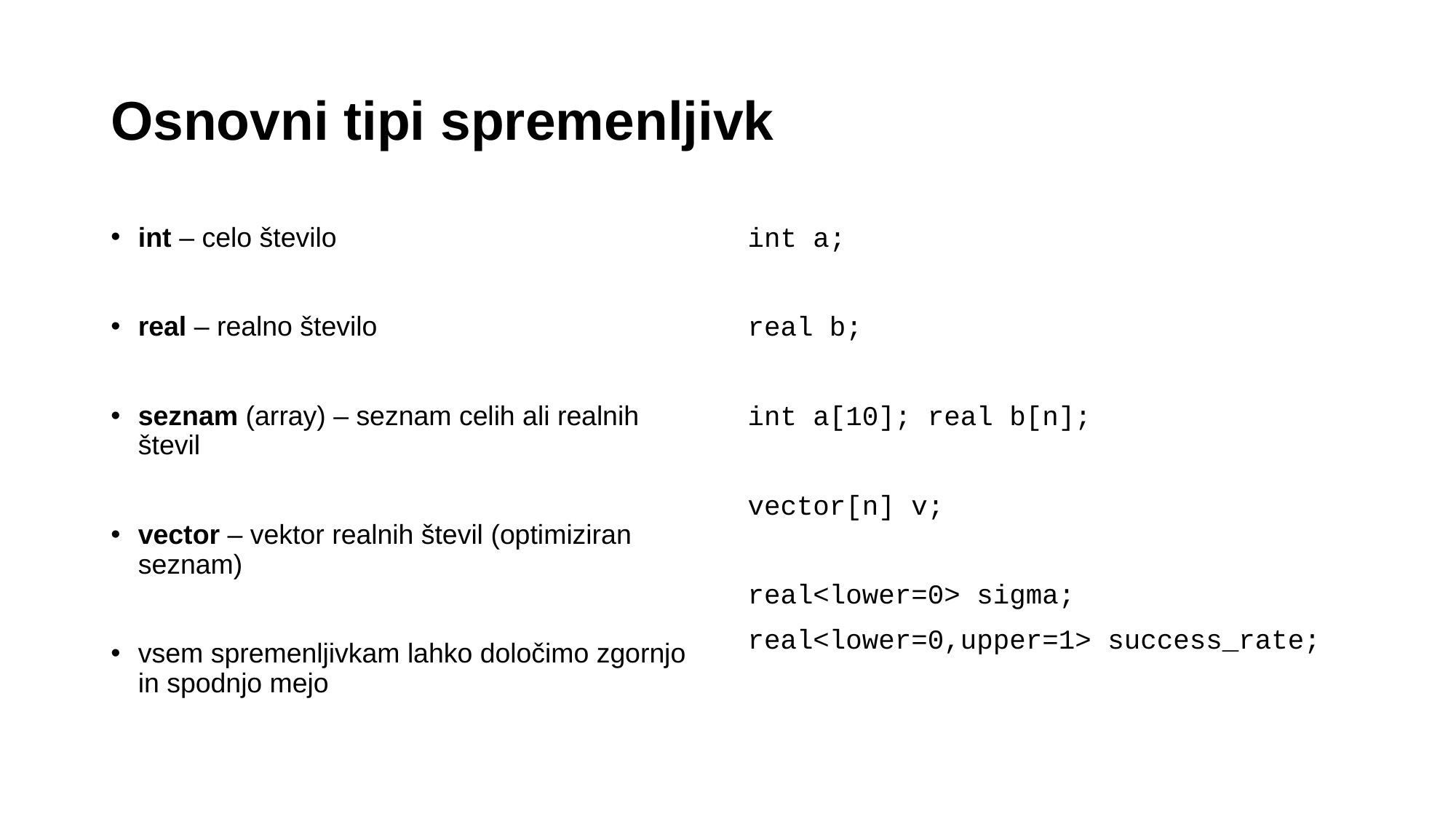

# Osnovni tipi spremenljivk
int – celo število

real – realno število

seznam (array) – seznam celih ali realnih števil

vector – vektor realnih števil (optimiziran seznam)

vsem spremenljivkam lahko določimo zgornjo in spodnjo mejo
int a;

real b;

int a[10]; real b[n];

vector[n] v;

real<lower=0> sigma;
real<lower=0,upper=1> success_rate;